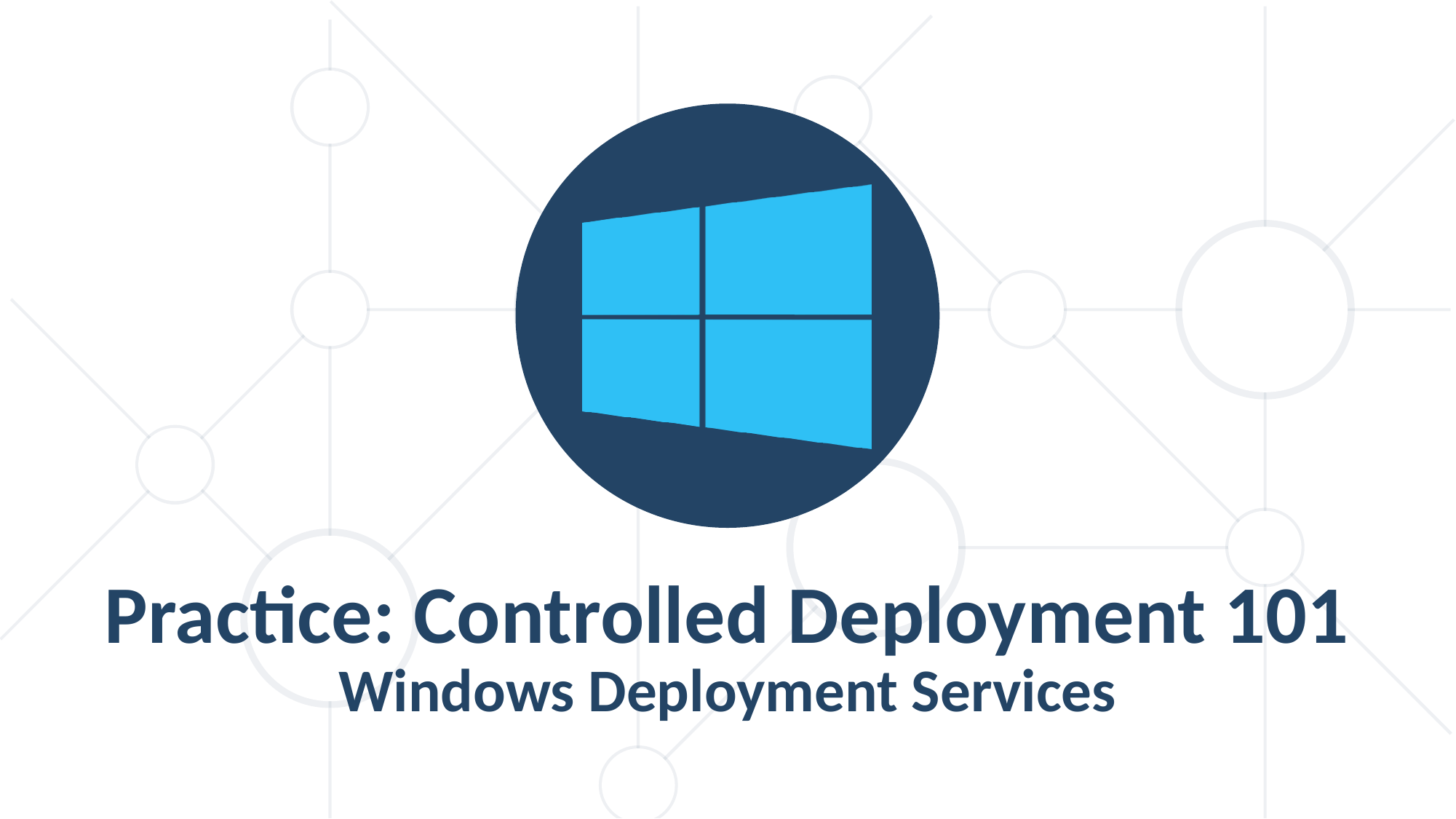

Practice: Controlled Deployment 101
Windows Deployment Services